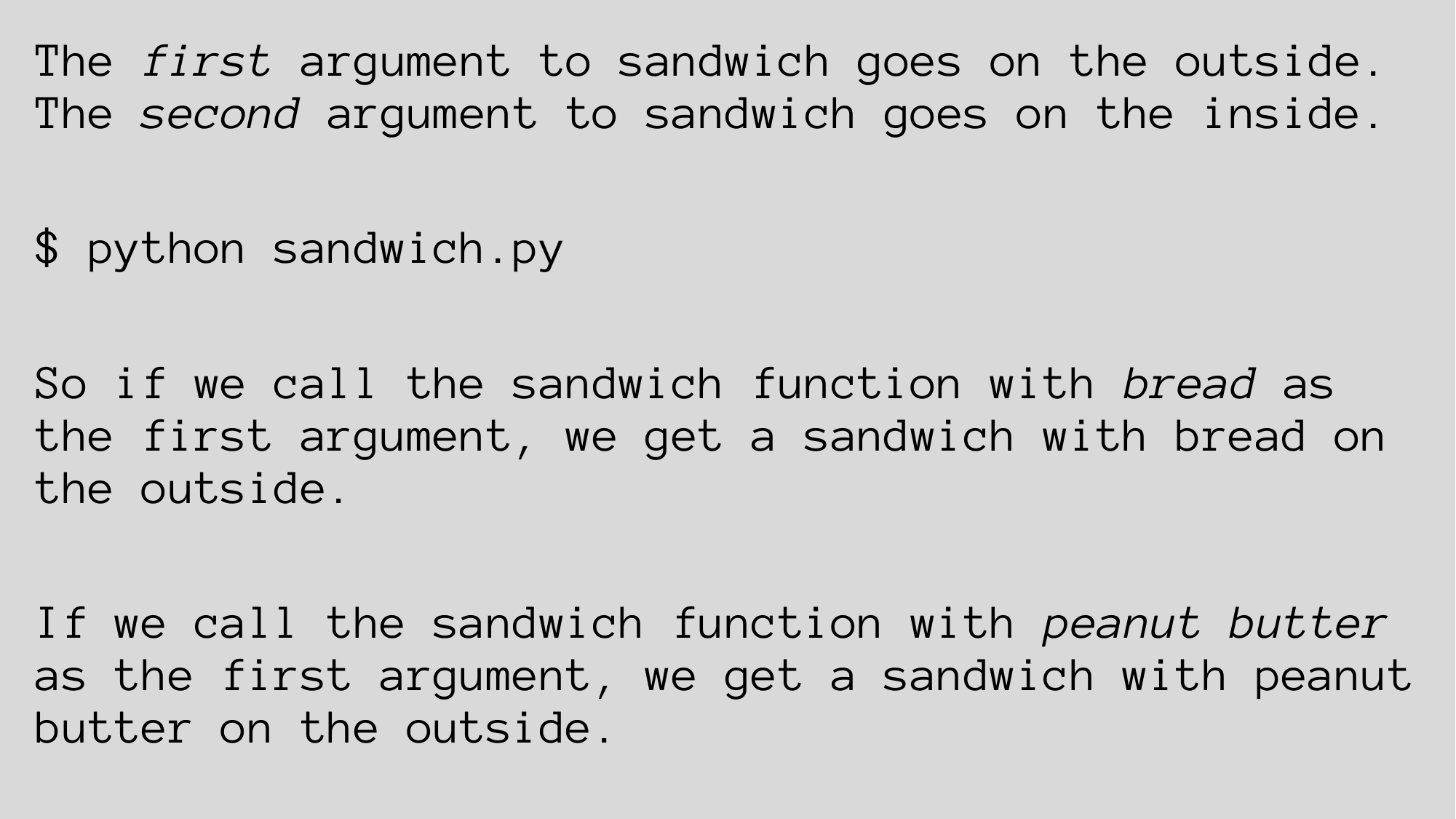

The first argument to sandwich goes on the outside. The second argument to sandwich goes on the inside.

$ python sandwich.py

So if we call the sandwich function with bread as the first argument, we get a sandwich with bread on the outside.

If we call the sandwich function with peanut butter as the first argument, we get a sandwich with peanut butter on the outside.